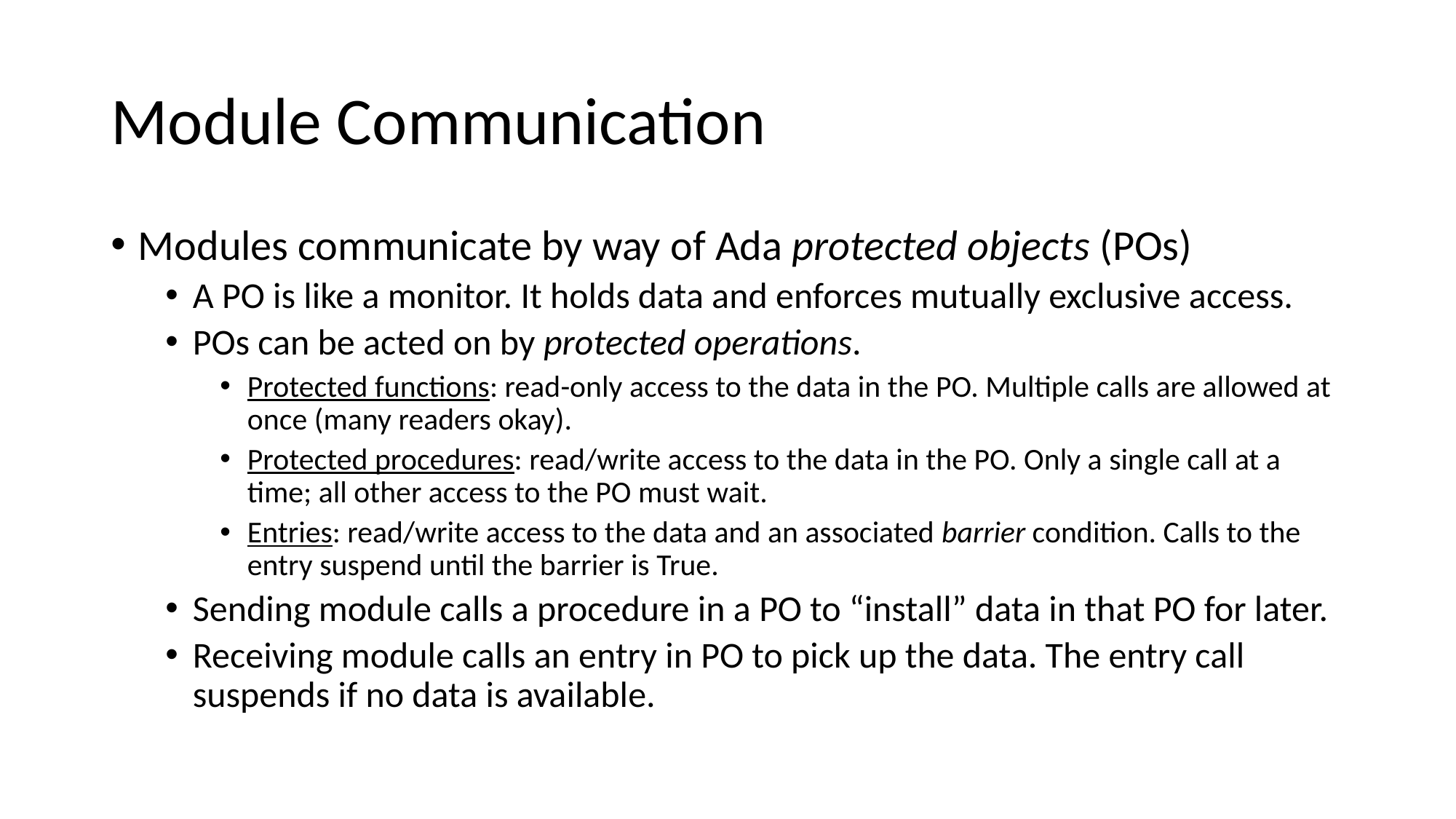

# Module Communication
Modules communicate by way of Ada protected objects (POs)
A PO is like a monitor. It holds data and enforces mutually exclusive access.
POs can be acted on by protected operations.
Protected functions: read-only access to the data in the PO. Multiple calls are allowed at once (many readers okay).
Protected procedures: read/write access to the data in the PO. Only a single call at a time; all other access to the PO must wait.
Entries: read/write access to the data and an associated barrier condition. Calls to the entry suspend until the barrier is True.
Sending module calls a procedure in a PO to “install” data in that PO for later.
Receiving module calls an entry in PO to pick up the data. The entry call suspends if no data is available.